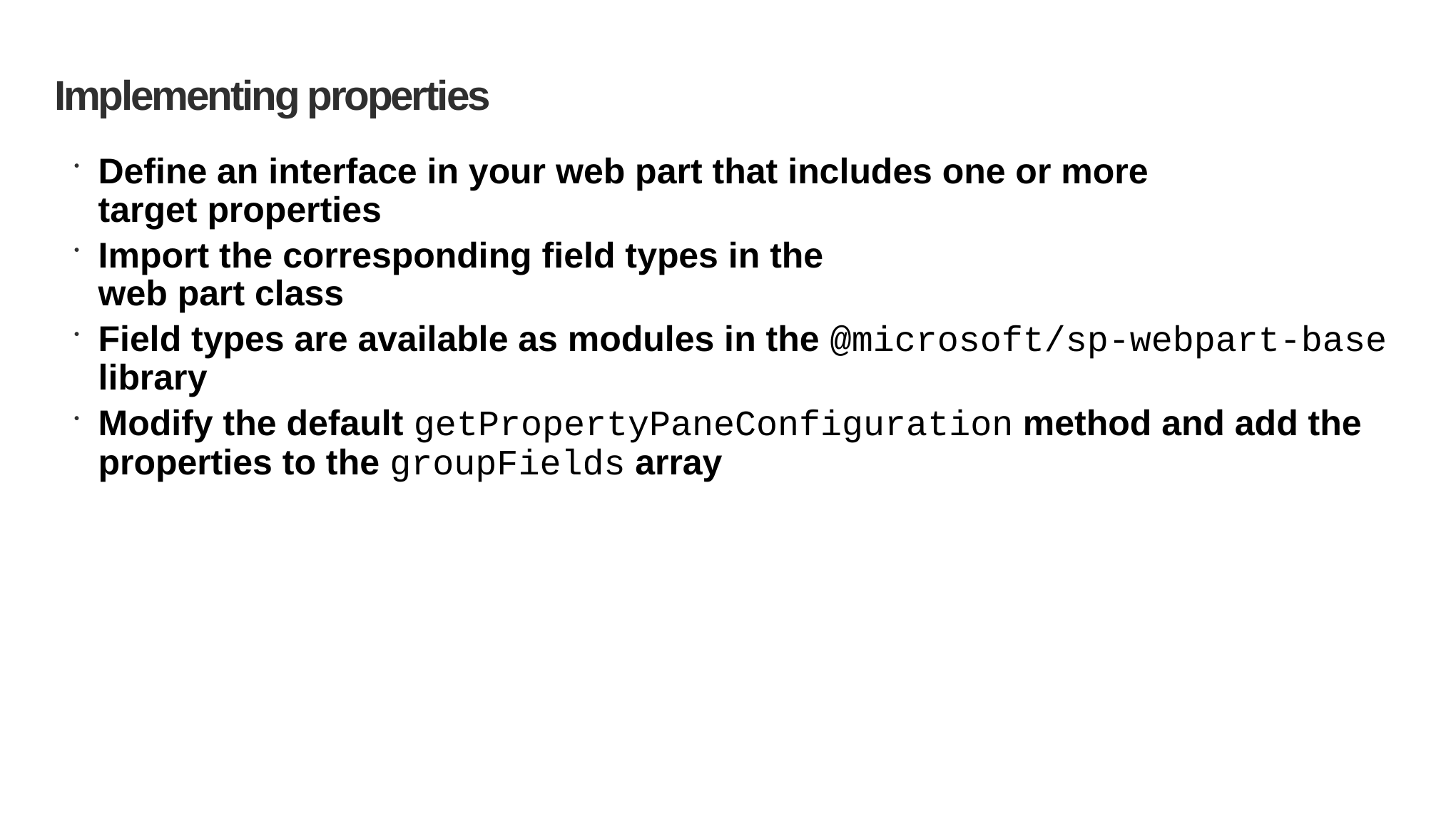

# Implementing properties
Define an interface in your web part that includes one or more
target properties
Import the corresponding field types in the
web part class
Field types are available as modules in the @microsoft/sp-webpart-base library
Modify the default getPropertyPaneConfiguration method and add the properties to the groupFields array